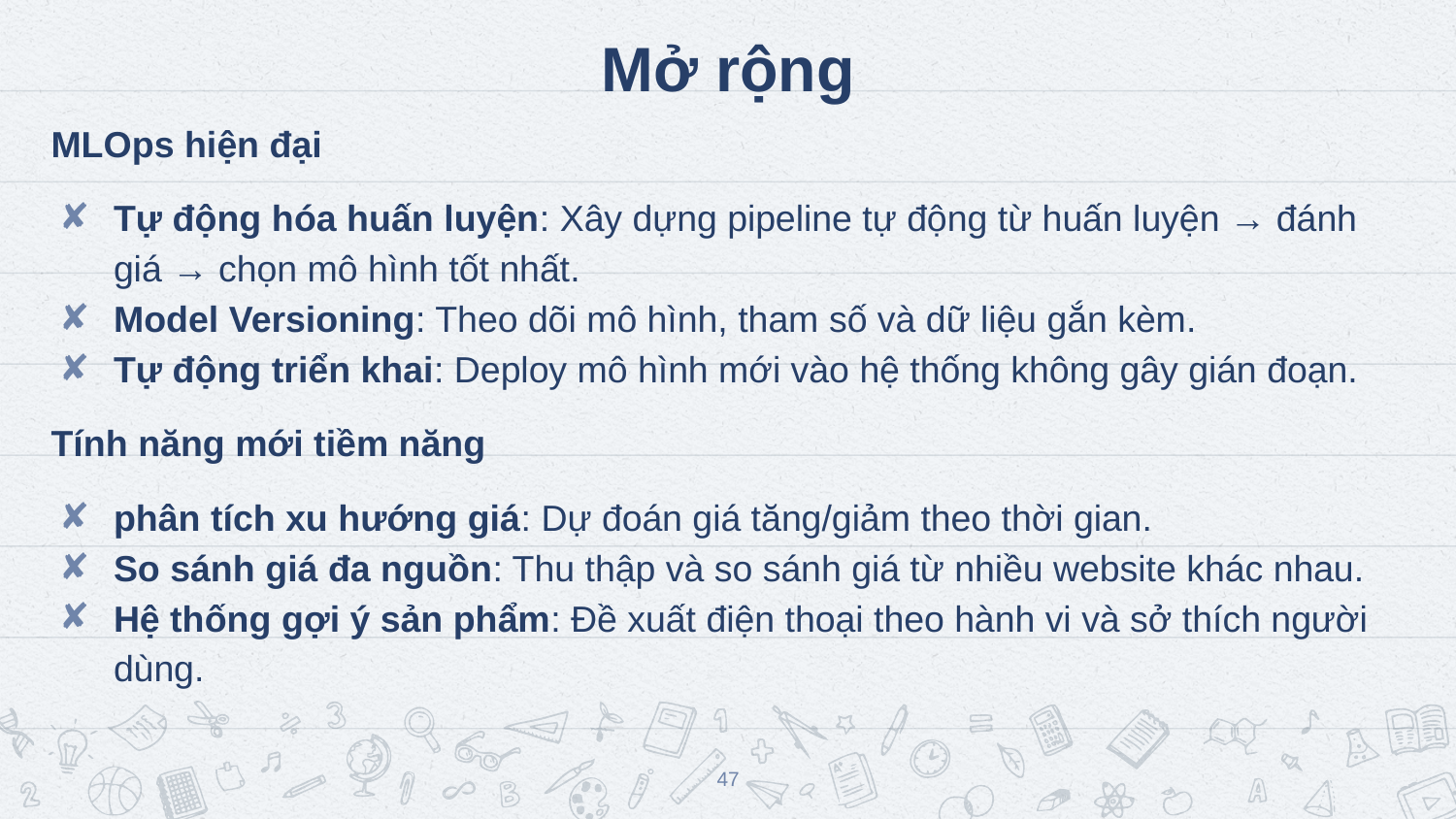

# Mở rộng
 MLOps hiện đại
Tự động hóa huấn luyện: Xây dựng pipeline tự động từ huấn luyện → đánh giá → chọn mô hình tốt nhất.
Model Versioning: Theo dõi mô hình, tham số và dữ liệu gắn kèm.
Tự động triển khai: Deploy mô hình mới vào hệ thống không gây gián đoạn.
 Tính năng mới tiềm năng
phân tích xu hướng giá: Dự đoán giá tăng/giảm theo thời gian.
So sánh giá đa nguồn: Thu thập và so sánh giá từ nhiều website khác nhau.
Hệ thống gợi ý sản phẩm: Đề xuất điện thoại theo hành vi và sở thích người dùng.

47